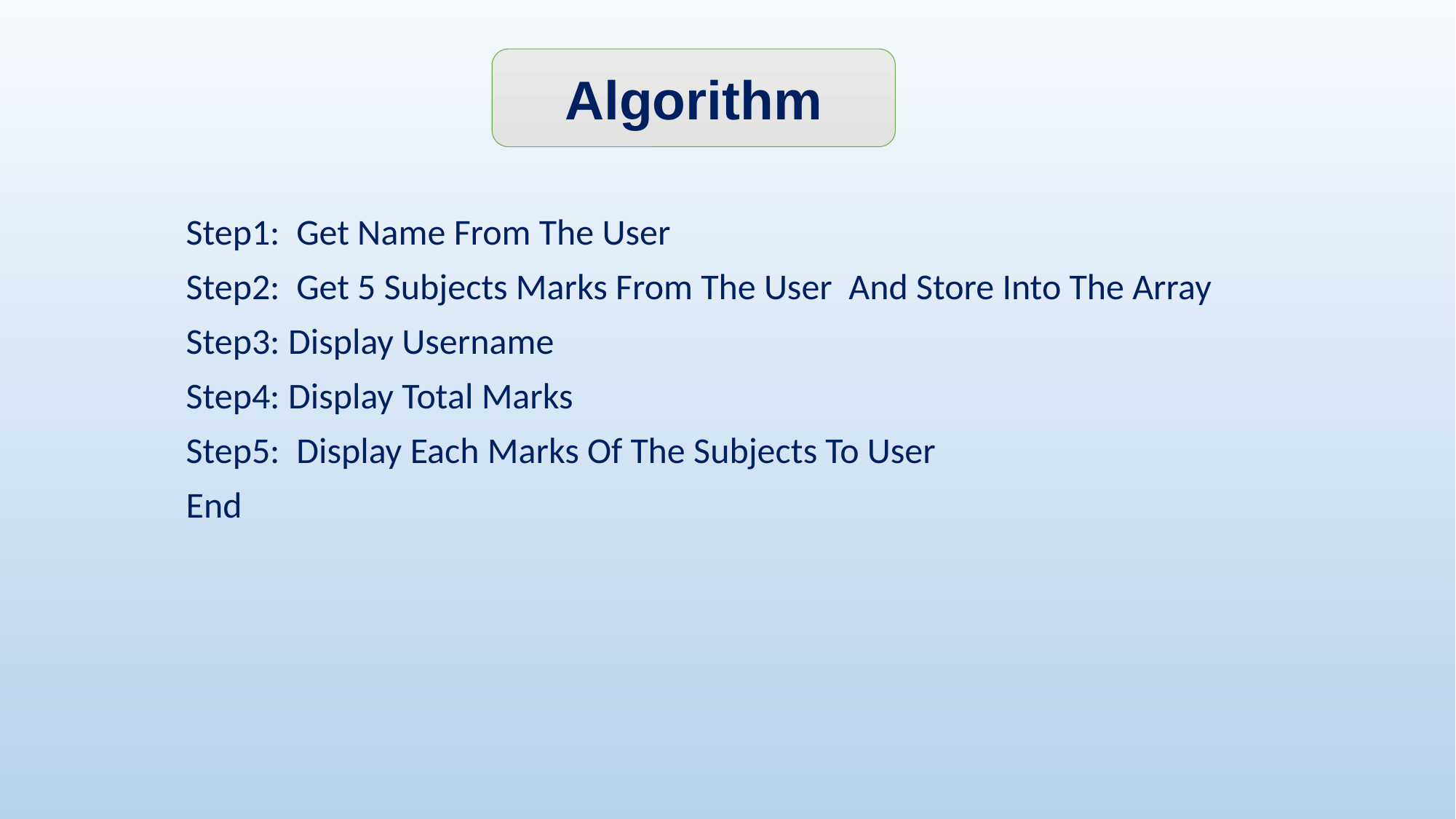

Algorithm
Step1:  Get Name From The User
Step2:  Get 5 Subjects Marks From The User  And Store Into The Array
Step3: Display Username
Step4: Display Total Marks
Step5:  Display Each Marks Of The Subjects To User
End